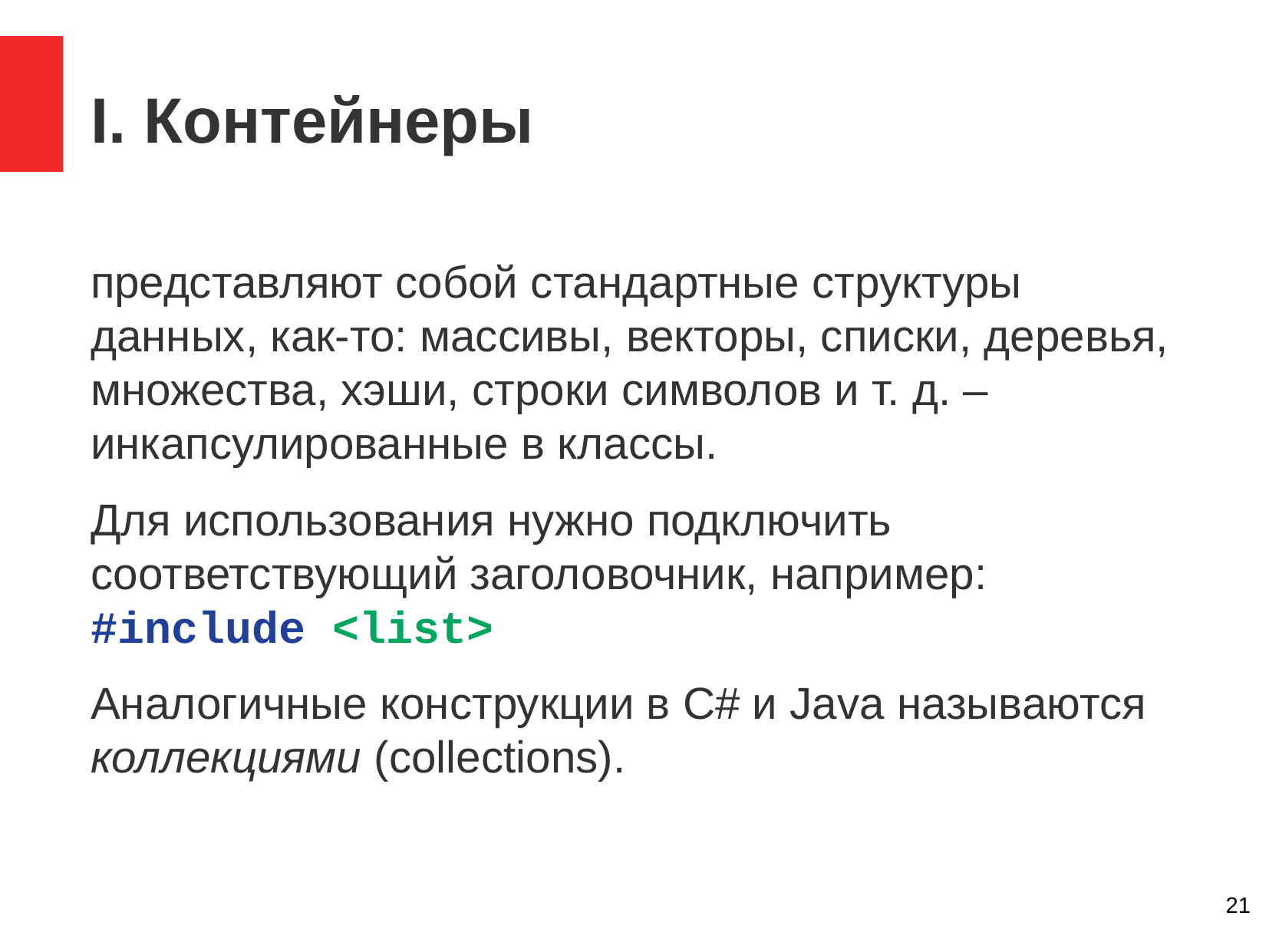

I. Контейнеры
представляют собой стандартные структуры данных, как-то: массивы, векторы, списки, деревья, множества, хэши, строки символов и т. д. – инкапсулированные в классы.
Для использования нужно подключить соответствующий заголовочник, например: #include <list>
Аналогичные конструкции в C# и Java называются коллекциями (collections).

21